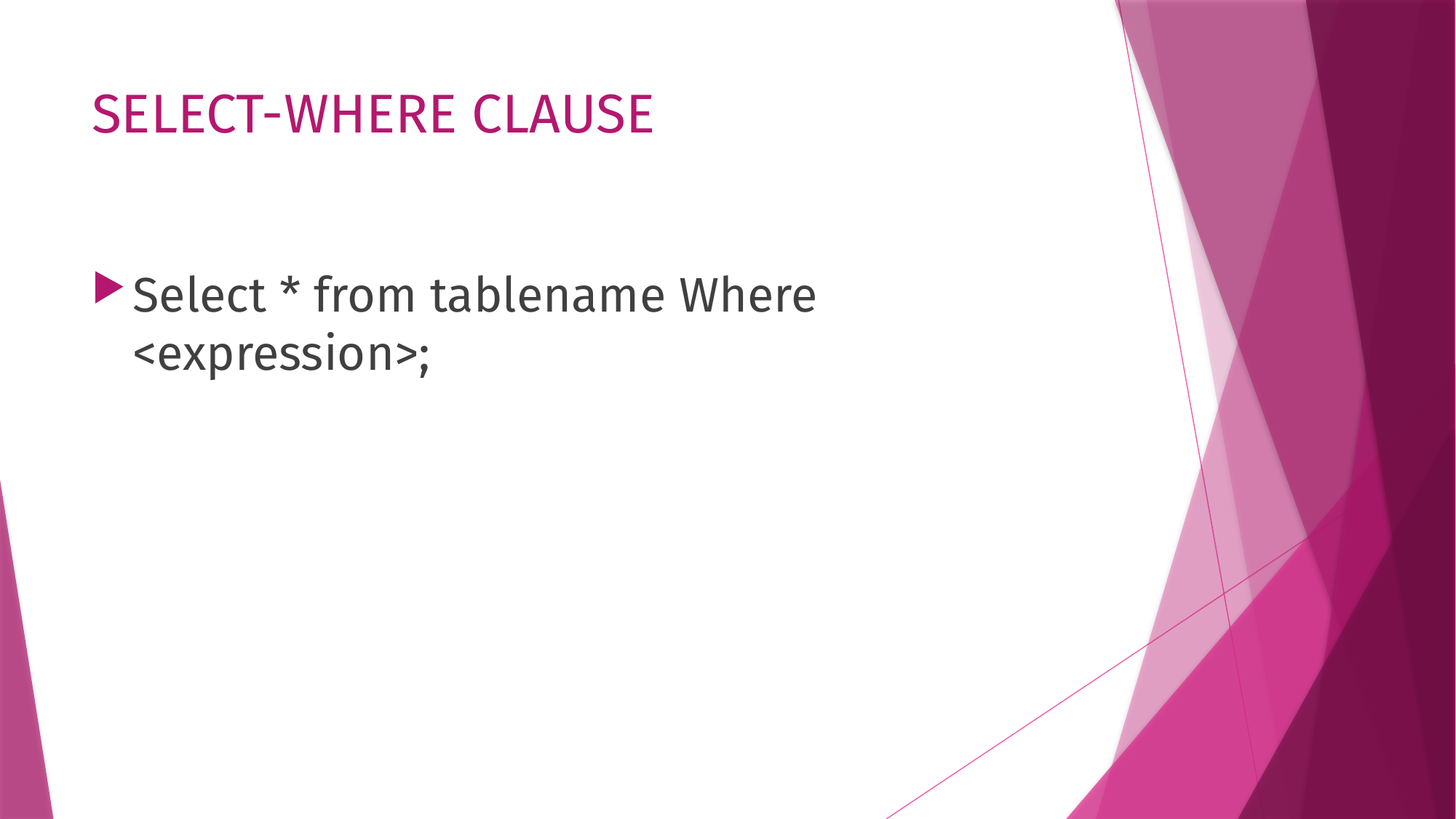

# SELECT-WHERE CLAUSE
Select * from tablename Where <expression>;